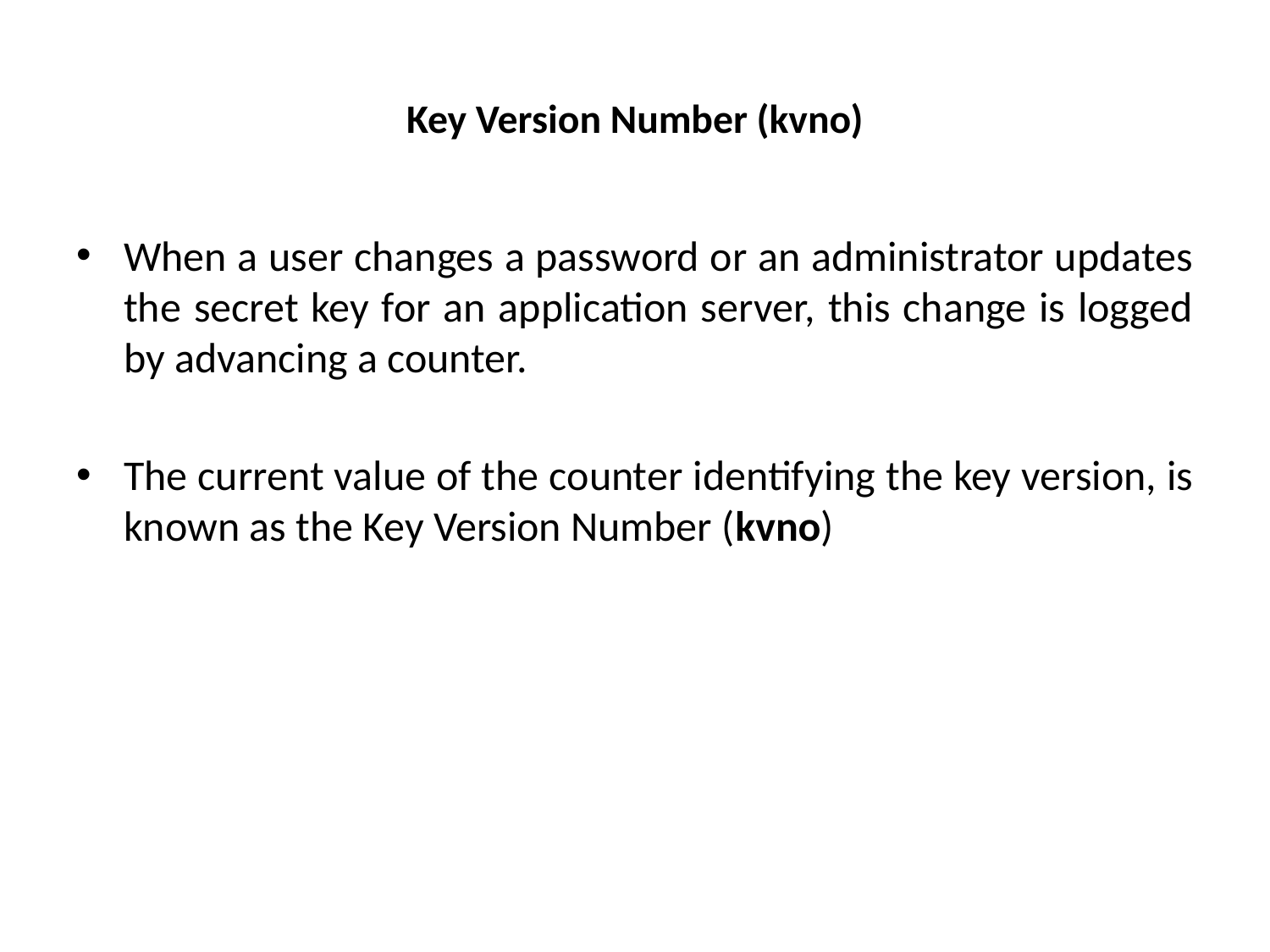

# Key Version Number (kvno)
When a user changes a password or an administrator updates the secret key for an application server, this change is logged by advancing a counter.

The current value of the counter identifying the key version, is known as the Key Version Number (kvno)